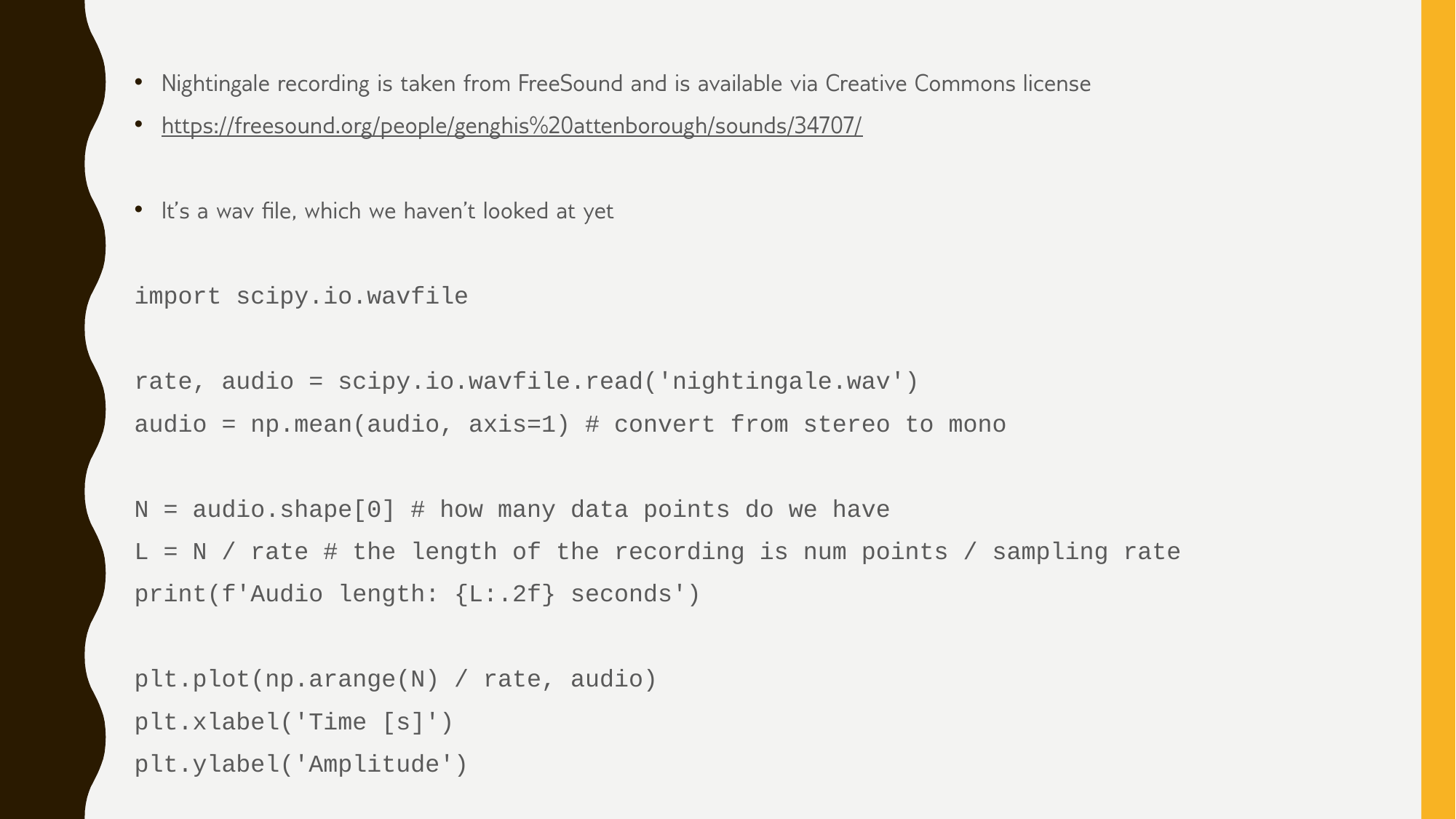

Nightingale recording is taken from FreeSound and is available via Creative Commons license
https://freesound.org/people/genghis%20attenborough/sounds/34707/

It’s a wav file, which we haven’t looked at yet

import scipy.io.wavfile

rate, audio = scipy.io.wavfile.read('nightingale.wav')
audio = np.mean(audio, axis=1) # convert from stereo to mono

N = audio.shape[0] # how many data points do we have
L = N / rate # the length of the recording is num points / sampling rate
print(f'Audio length: {L:.2f} seconds')

plt.plot(np.arange(N) / rate, audio)
plt.xlabel('Time [s]')
plt.ylabel('Amplitude')